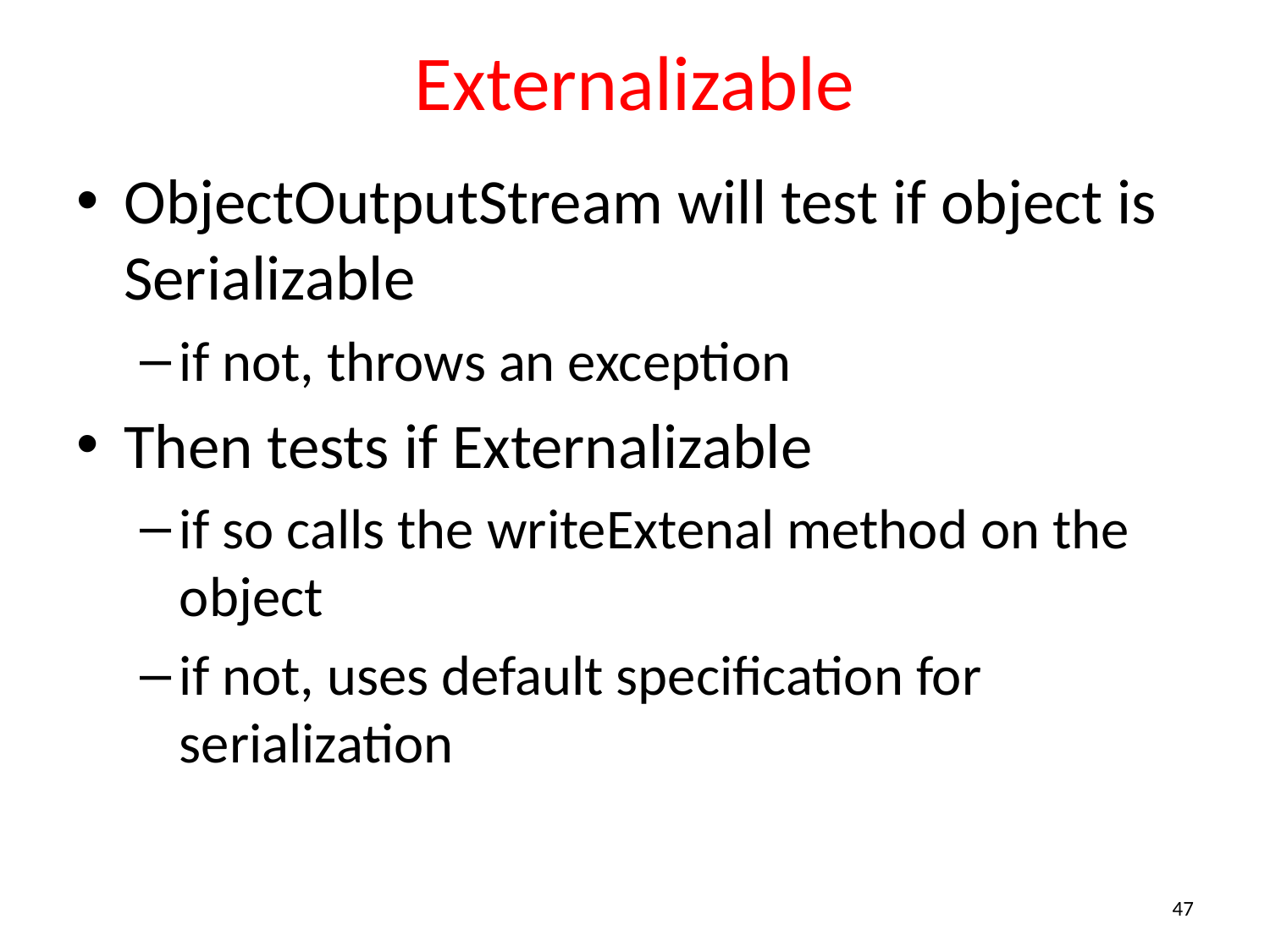

# Externalizable
ObjectOutputStream will test if object is Serializable
if not, throws an exception
Then tests if Externalizable
if so calls the writeExtenal method on the object
if not, uses default specification for serialization
47